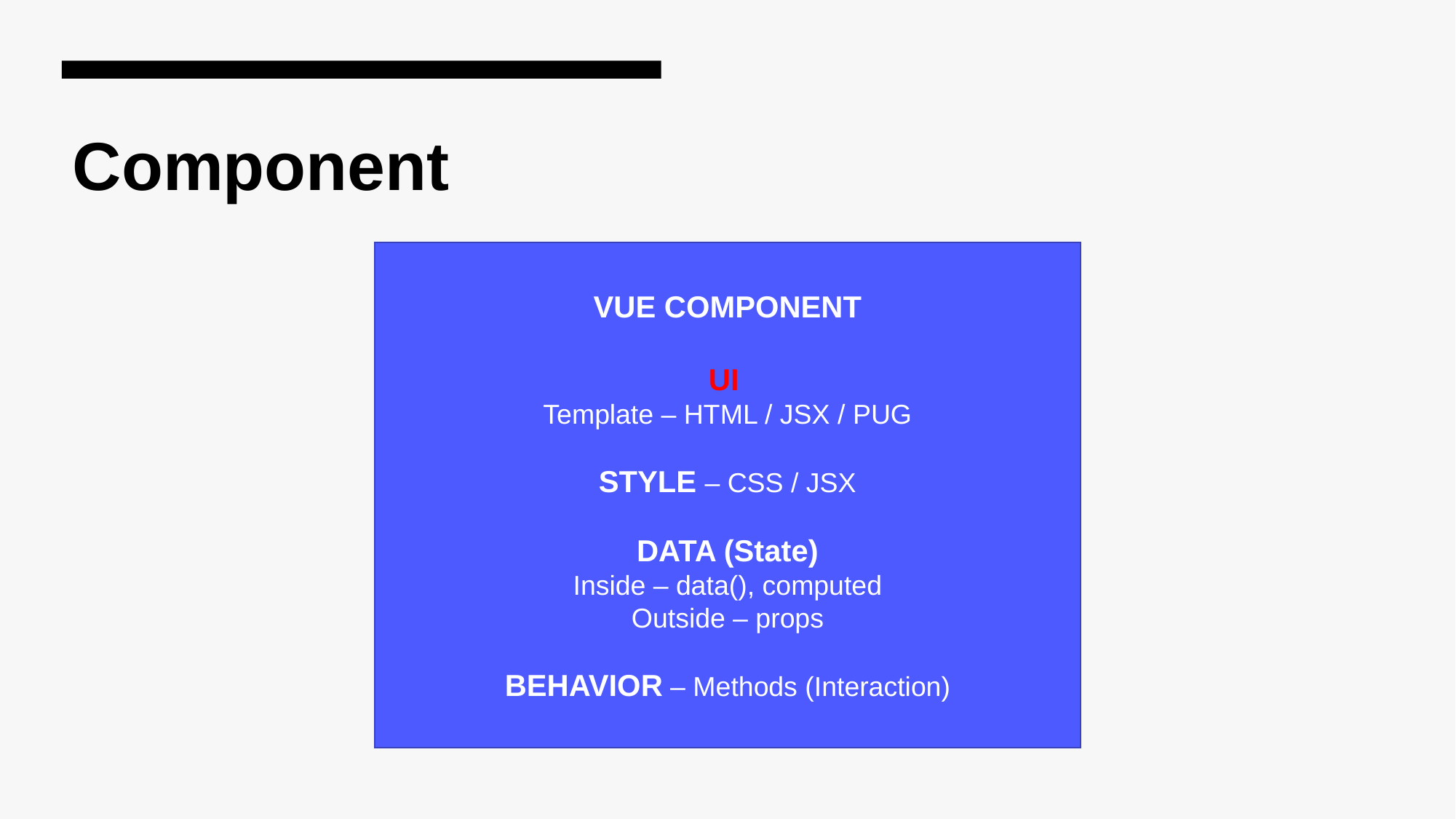

# Component
VUE COMPONENT

UI
Template – HTML / JSX / PUG

STYLE – CSS / JSX

DATA (State)
Inside – data(), computed
Outside – props

BEHAVIOR – Methods (Interaction)